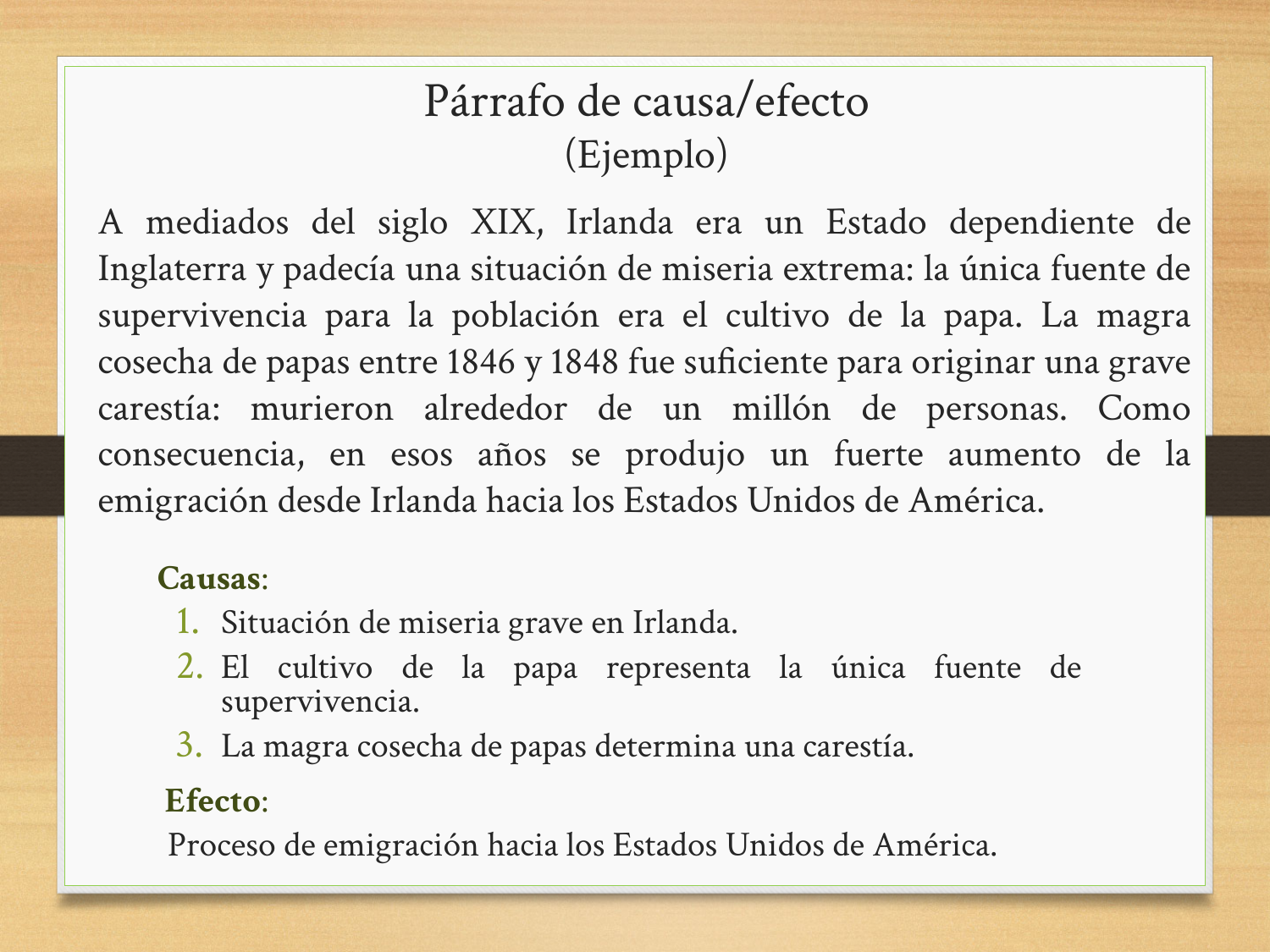

Párrafo de causa/efecto
(Ejemplo)

A mediados del siglo xix, Irlanda era un Estado dependiente de Inglaterra y padecía una situación de miseria extrema: la única fuente de supervivencia para la población era el cultivo de la papa. La magra cosecha de papas entre 1846 y 1848 fue suficiente para originar una grave carestía: murieron alrededor de un millón de personas. Como consecuencia, en esos años se produjo un fuerte aumento de la emigración desde Irlanda hacia los Estados Unidos de América.

# Párrafo
Causas:
Situación de miseria grave en Irlanda.
El cultivo de la papa representa la única fuente de supervivencia.
La magra cosecha de papas determina una carestía.
 Efecto:
Proceso de emigración hacia los Estados Unidos de América.